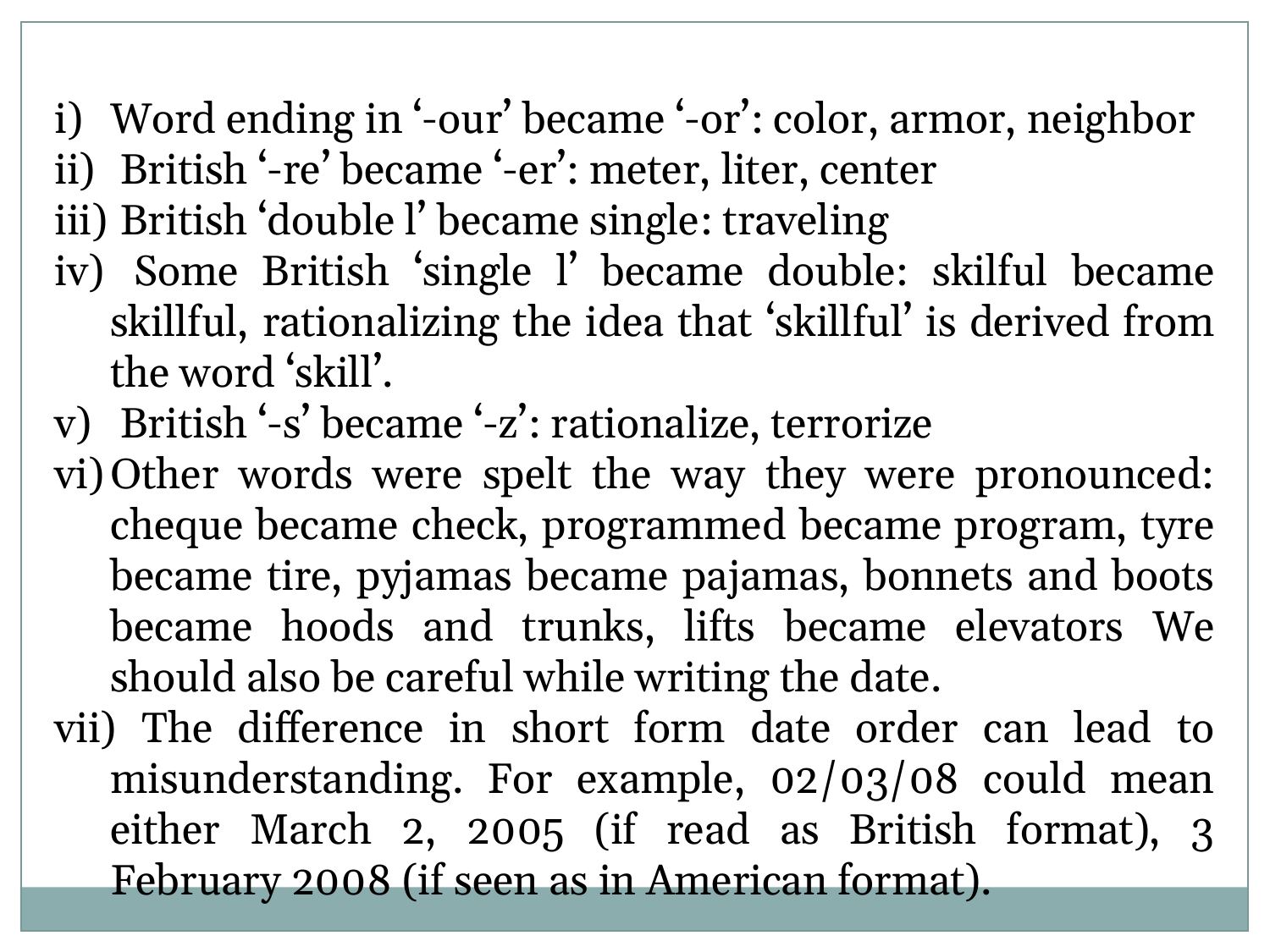

Word ending in ‘-our’ became ‘-or’: color, armor, neighbor
 British ‘-re’ became ‘-er’: meter, liter, center
 British ‘double l’ became single: traveling
 Some British ‘single l’ became double: skilful became skillful, rationalizing the idea that ‘skillful’ is derived from the word ‘skill’.
 British ‘-s’ became ‘-z’: rationalize, terrorize
Other words were spelt the way they were pronounced: cheque became check, programmed became program, tyre became tire, pyjamas became pajamas, bonnets and boots became hoods and trunks, lifts became elevators We should also be careful while writing the date.
 The difference in short form date order can lead to misunderstanding. For example, 02/03/08 could mean either March 2, 2005 (if read as British format), 3 February 2008 (if seen as in American format).